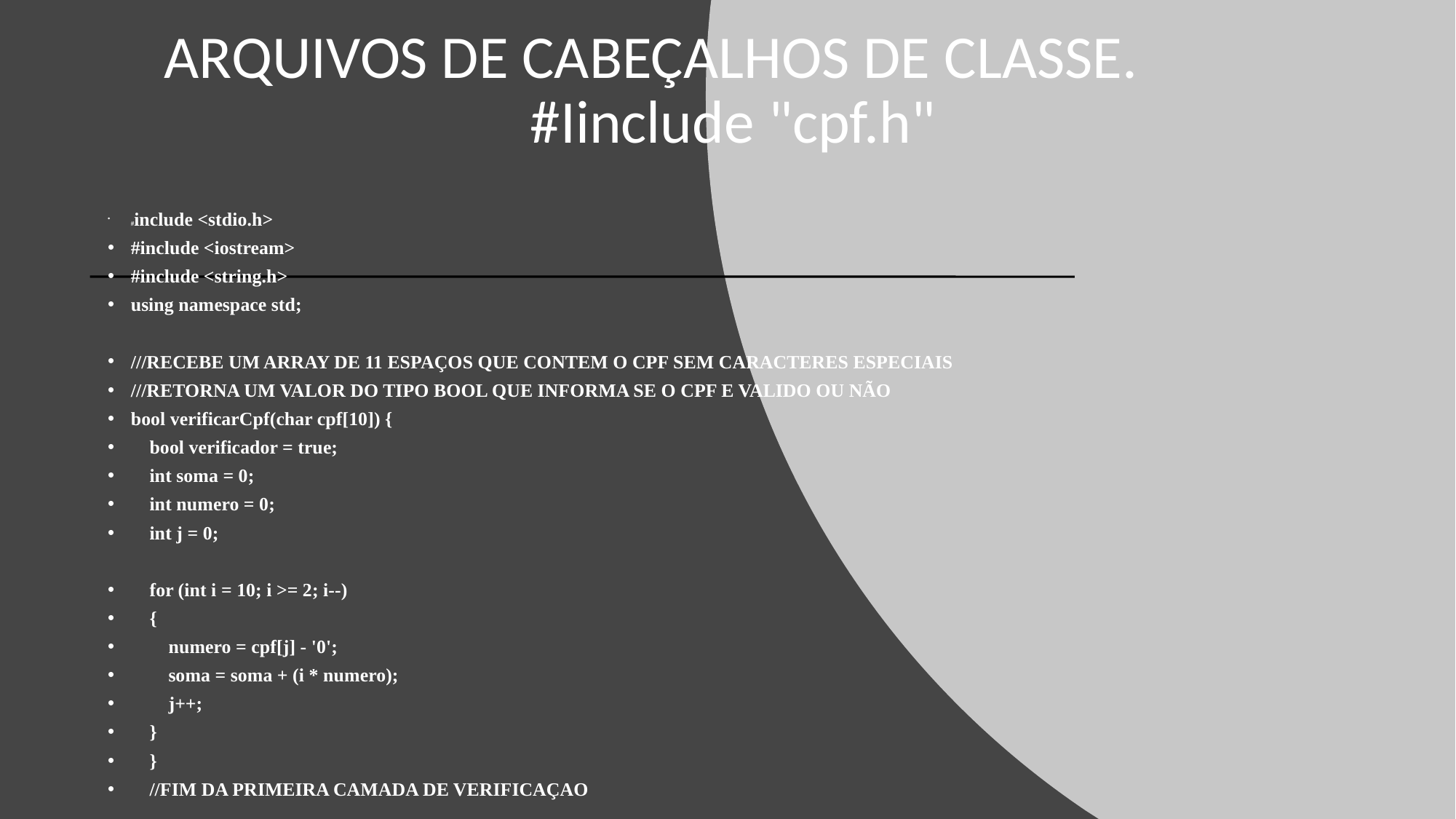

ARQUIVOS DE CABEÇALHOS DE CLASSE.                 #Iinclude "cpf.h"
#include <stdio.h>
#include <iostream>
#include <string.h>
using namespace std;

///RECEBE UM ARRAY DE 11 ESPAÇOS QUE CONTEM O CPF SEM CARACTERES ESPECIAIS
///RETORNA UM VALOR DO TIPO BOOL QUE INFORMA SE O CPF E VALIDO OU NÃO
bool verificarCpf(char cpf[10]) {
    bool verificador = true;
    int soma = 0;
    int numero = 0;
    int j = 0;

    for (int i = 10; i >= 2; i--)
    {
        numero = cpf[j] - '0';
        soma = soma + (i * numero);
        j++;
    }
    }
    //FIM DA PRIMEIRA CAMADA DE VERIFICAÇAO